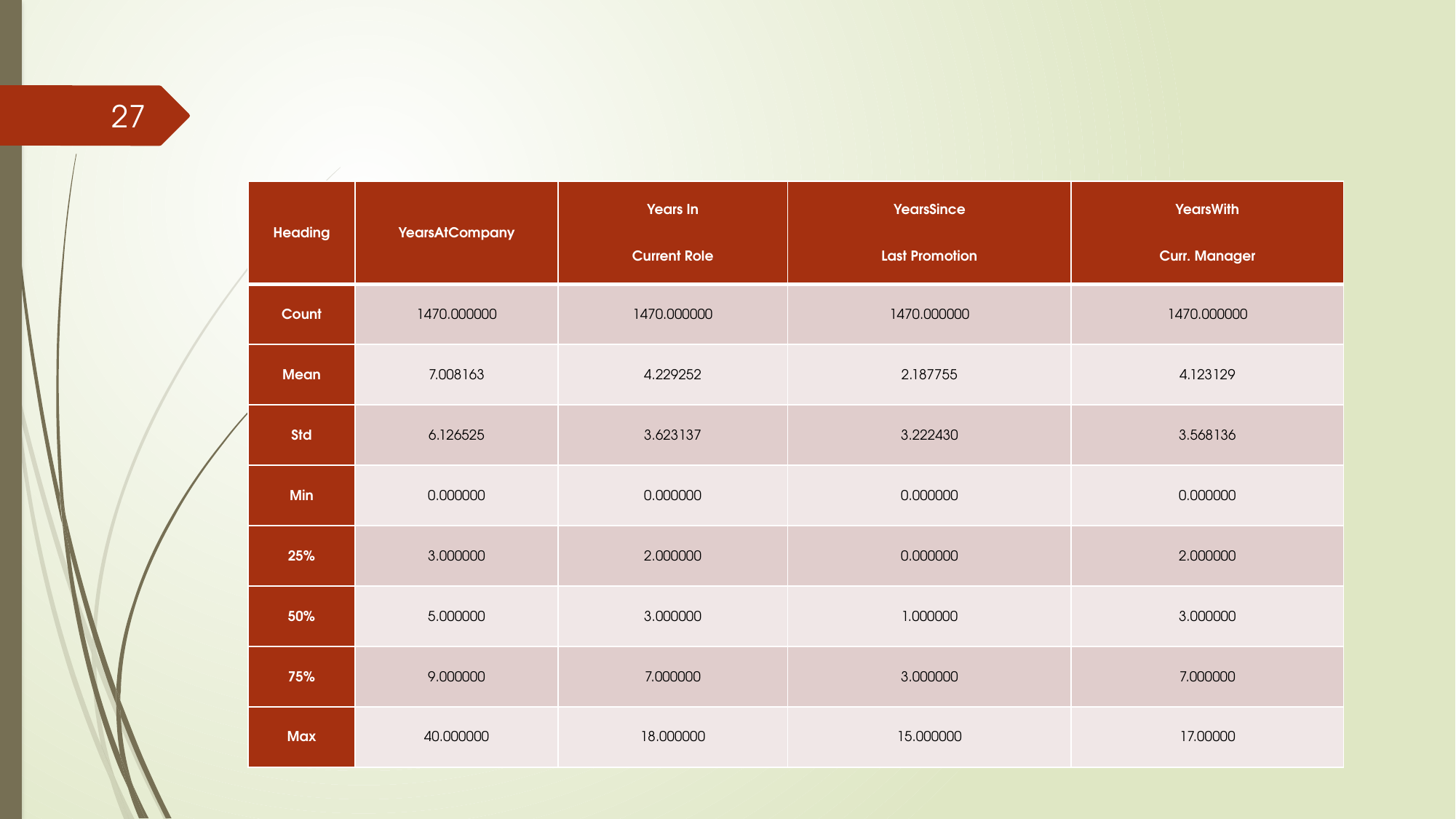

27
| Heading | YearsAtCompany | Years In Current Role | YearsSince Last Promotion | YearsWith Curr. Manager |
| --- | --- | --- | --- | --- |
| Count | 1470.000000 | 1470.000000 | 1470.000000 | 1470.000000 |
| Mean | 7.008163 | 4.229252 | 2.187755 | 4.123129 |
| Std | 6.126525 | 3.623137 | 3.222430 | 3.568136 |
| Min | 0.000000 | 0.000000 | 0.000000 | 0.000000 |
| 25% | 3.000000 | 2.000000 | 0.000000 | 2.000000 |
| 50% | 5.000000 | 3.000000 | 1.000000 | 3.000000 |
| 75% | 9.000000 | 7.000000 | 3.000000 | 7.000000 |
| Max | 40.000000 | 18.000000 | 15.000000 | 17.00000 |